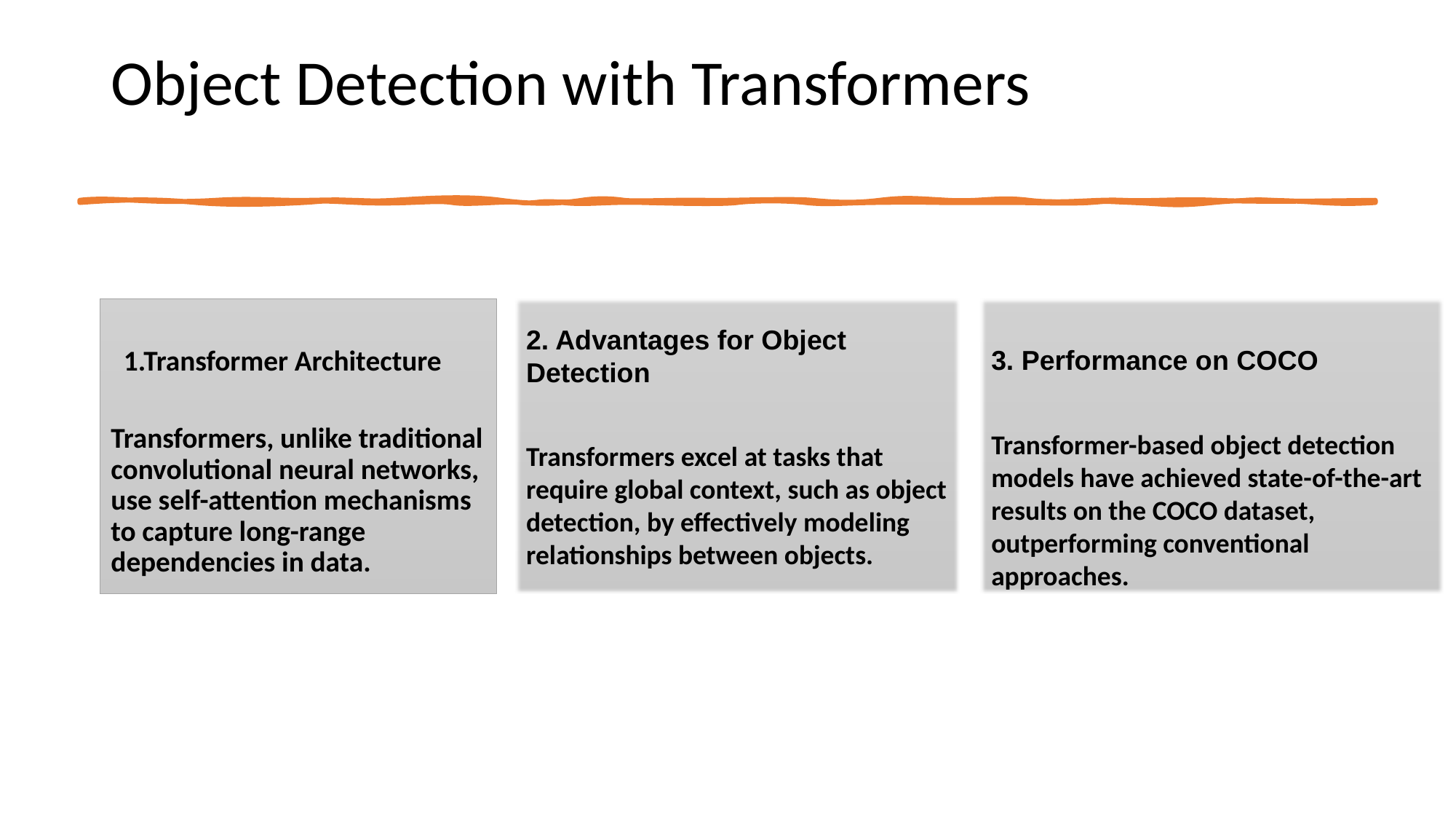

# Object Detection with Transformers

1.Transformer Architecture

Transformers, unlike traditional convolutional neural networks, use self-attention mechanisms to capture long-range dependencies in data.

3. Performance on COCO

Transformer-based object detection models have achieved state-of-the-art results on the COCO dataset, outperforming conventional approaches.

2. Advantages for Object Detection

Transformers excel at tasks that require global context, such as object detection, by effectively modeling relationships between objects.